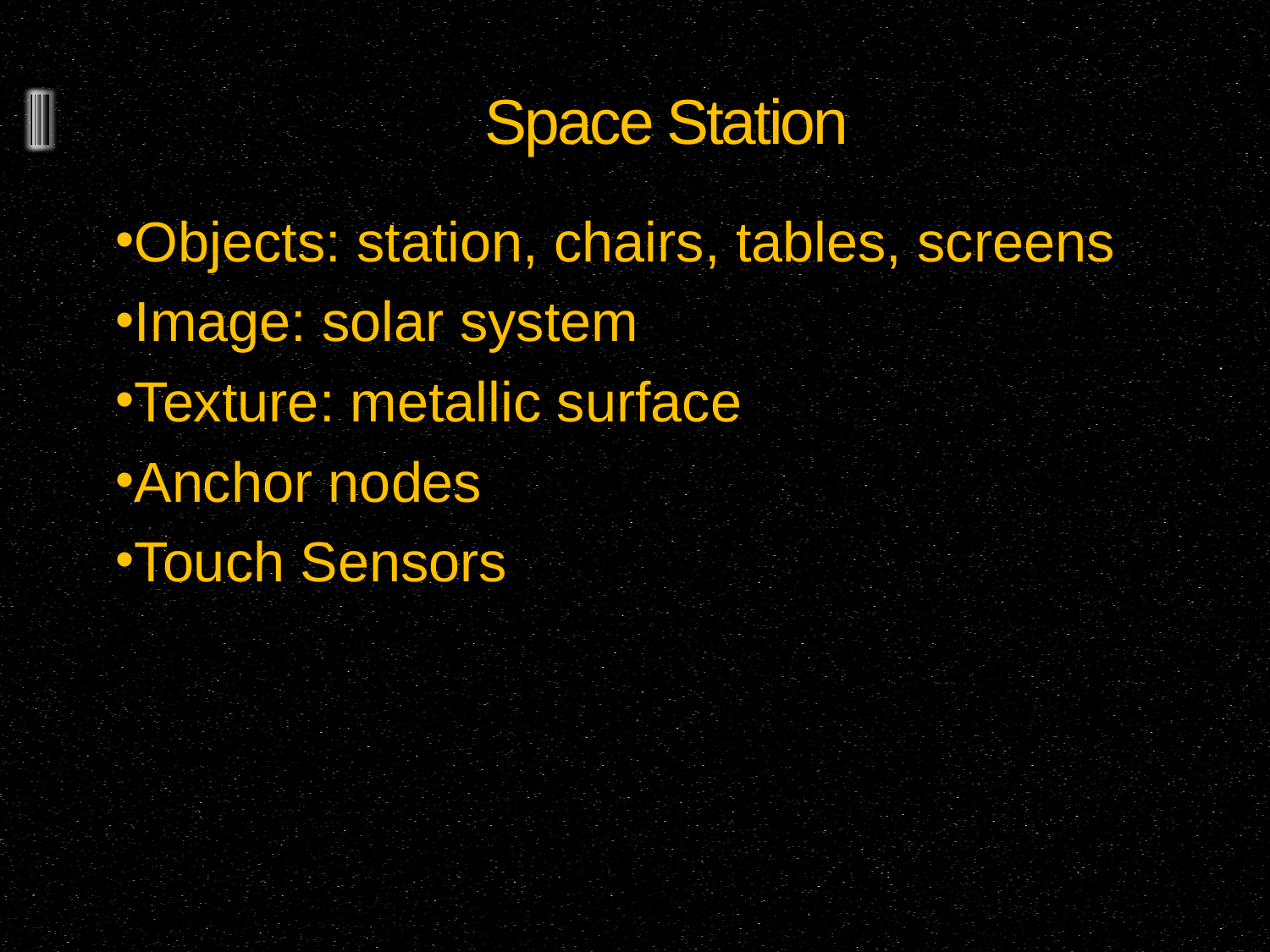

# Space Station
Objects: station, chairs, tables, screens
Image: solar system
Texture: metallic surface
Anchor nodes
Touch Sensors